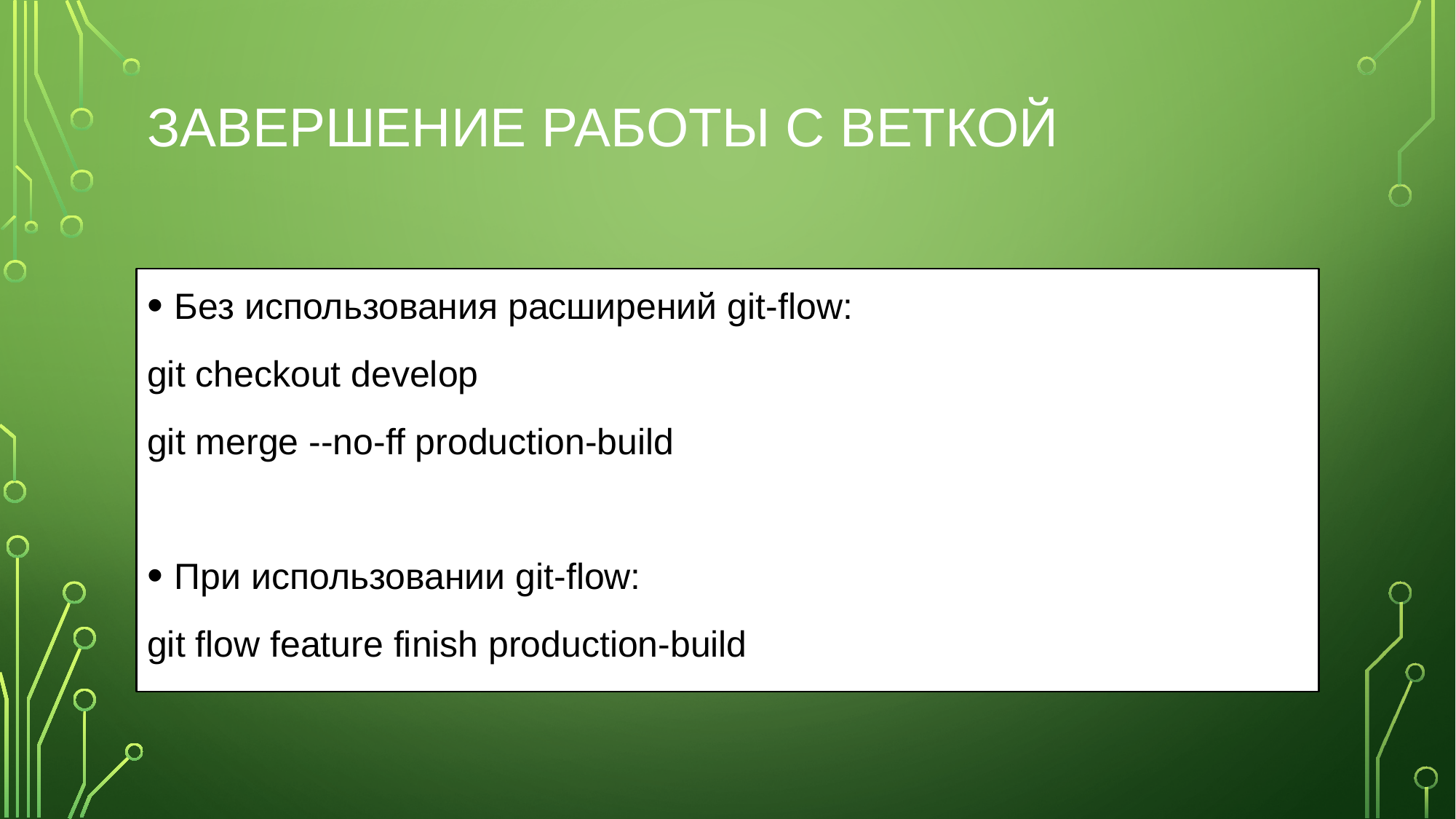

# завершение работы с веткой
Без использования расширений git-flow:
git checkout develop
git merge --no-ff production-build

При использовании git-flow:
git flow feature finish production-build